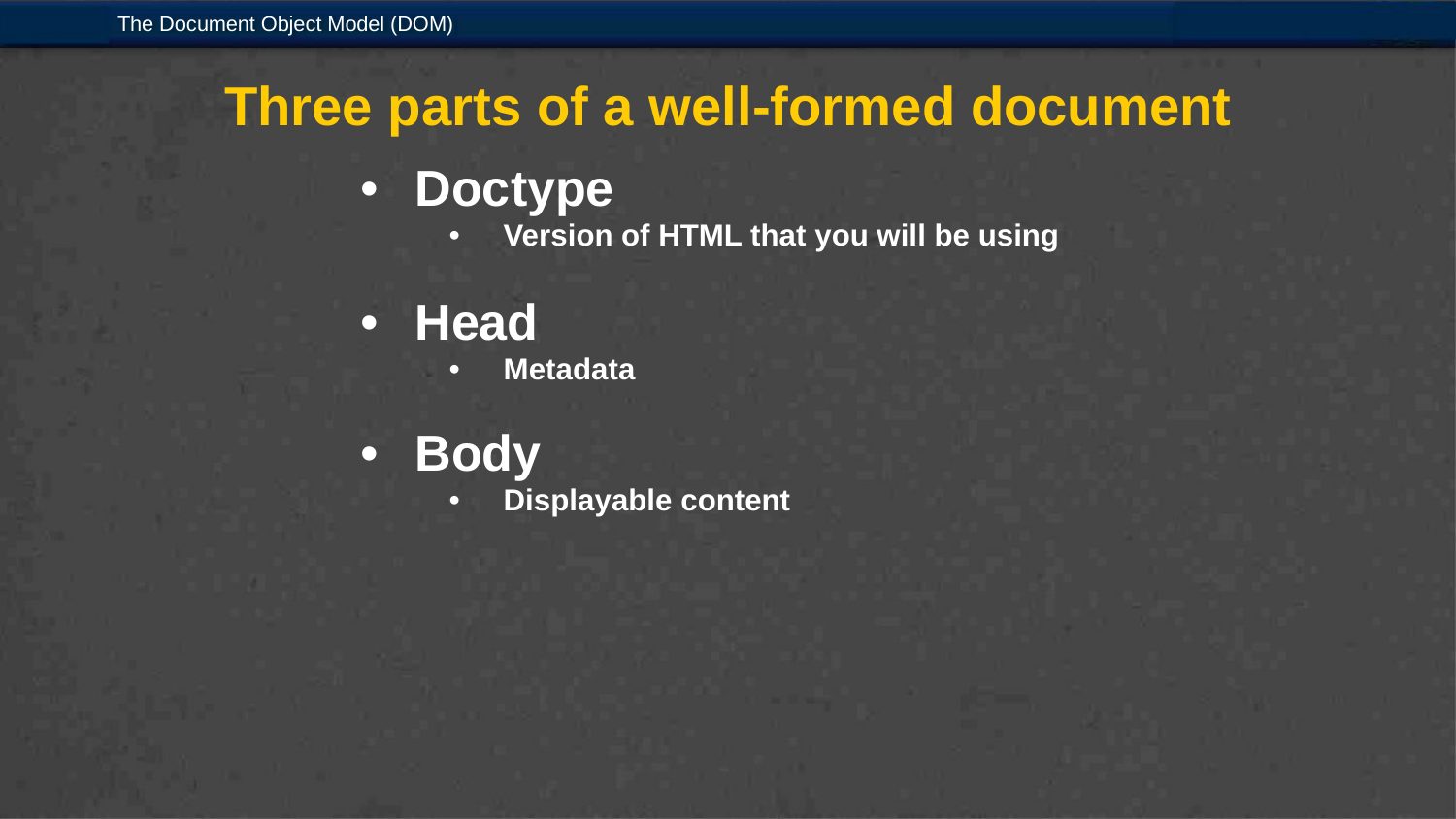

The Document Object Model (DOM)
Three parts of a well-formed document
• Doctype
• Version of HTML that you will be using
• Head
• Metadata
• Body
• Displayable content